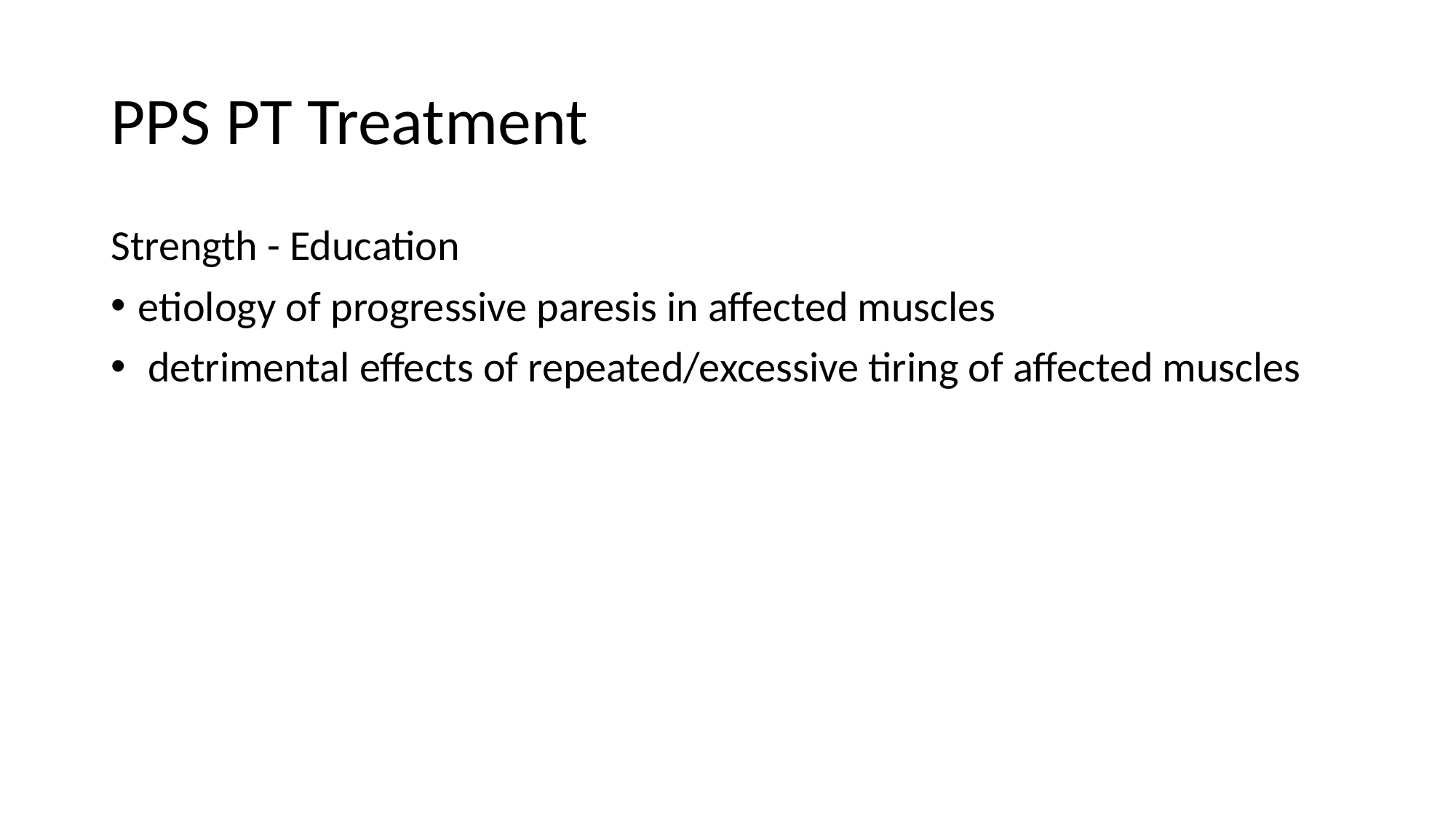

# PPS PT Treatment
Strength - Education
etiology of progressive paresis in affected muscles
 detrimental effects of repeated/excessive tiring of affected muscles